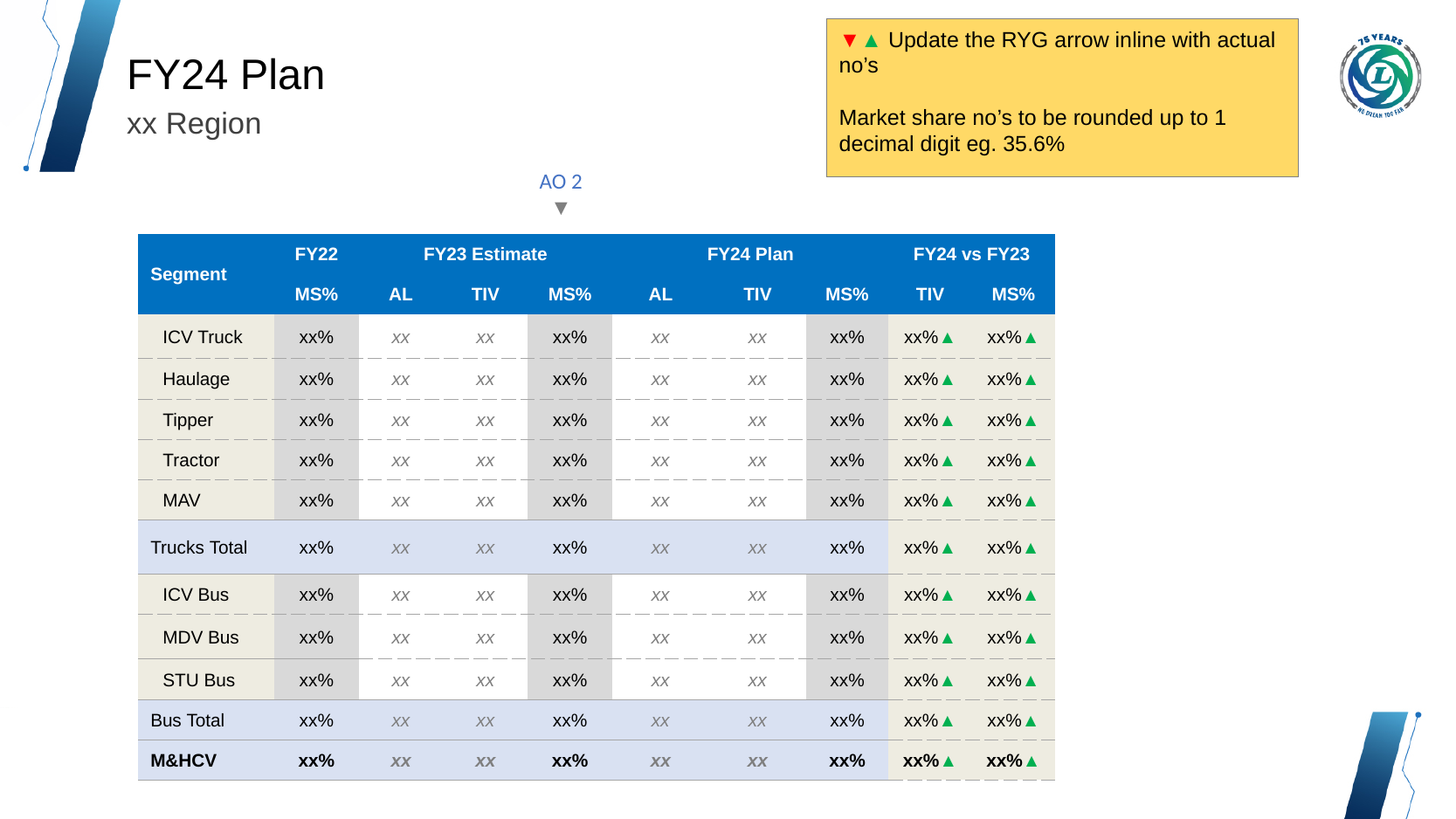

Uttar Pradesh AL Dealer Network – Current Scenario

▼▲ Update the RYG arrow inline with actual no’s

Market share no’s to be rounded up to 1 decimal digit eg. 35.6%
FY24 Plan
xx Region
AO 2
▼
| Segment | FY22 | FY23 Estimate |  |  | FY24 Plan |  |  | FY24 vs FY23 |  |
| --- | --- | --- | --- | --- | --- | --- | --- | --- | --- |
|  | MS% | AL | TIV | MS% | AL | TIV | MS% | TIV | MS% |
| ICV Truck | xx% | xx | xx | xx% | xx | xx | xx% | xx%▲ | xx%▲ |
| Haulage | xx% | xx | xx | xx% | xx | xx | xx% | xx%▲ | xx%▲ |
| Tipper | xx% | xx | xx | xx% | xx | xx | xx% | xx%▲ | xx%▲ |
| Tractor | xx% | xx | xx | xx% | xx | xx | xx% | xx%▲ | xx%▲ |
| MAV | xx% | xx | xx | xx% | xx | xx | xx% | xx%▲ | xx%▲ |
| Trucks Total | xx% | xx | xx | xx% | xx | xx | xx% | xx%▲ | xx%▲ |
| ICV Bus | xx% | xx | xx | xx% | xx | xx | xx% | xx%▲ | xx%▲ |
| MDV Bus | xx% | xx | xx | xx% | xx | xx | xx% | xx%▲ | xx%▲ |
| STU Bus | xx% | xx | xx | xx% | xx | xx | xx% | xx%▲ | xx%▲ |
| Bus Total | xx% | xx | xx | xx% | xx | xx | xx% | xx%▲ | xx%▲ |
| M&HCV | xx% | xx | xx | xx% | xx | xx | xx% | xx%▲ | xx%▲ |